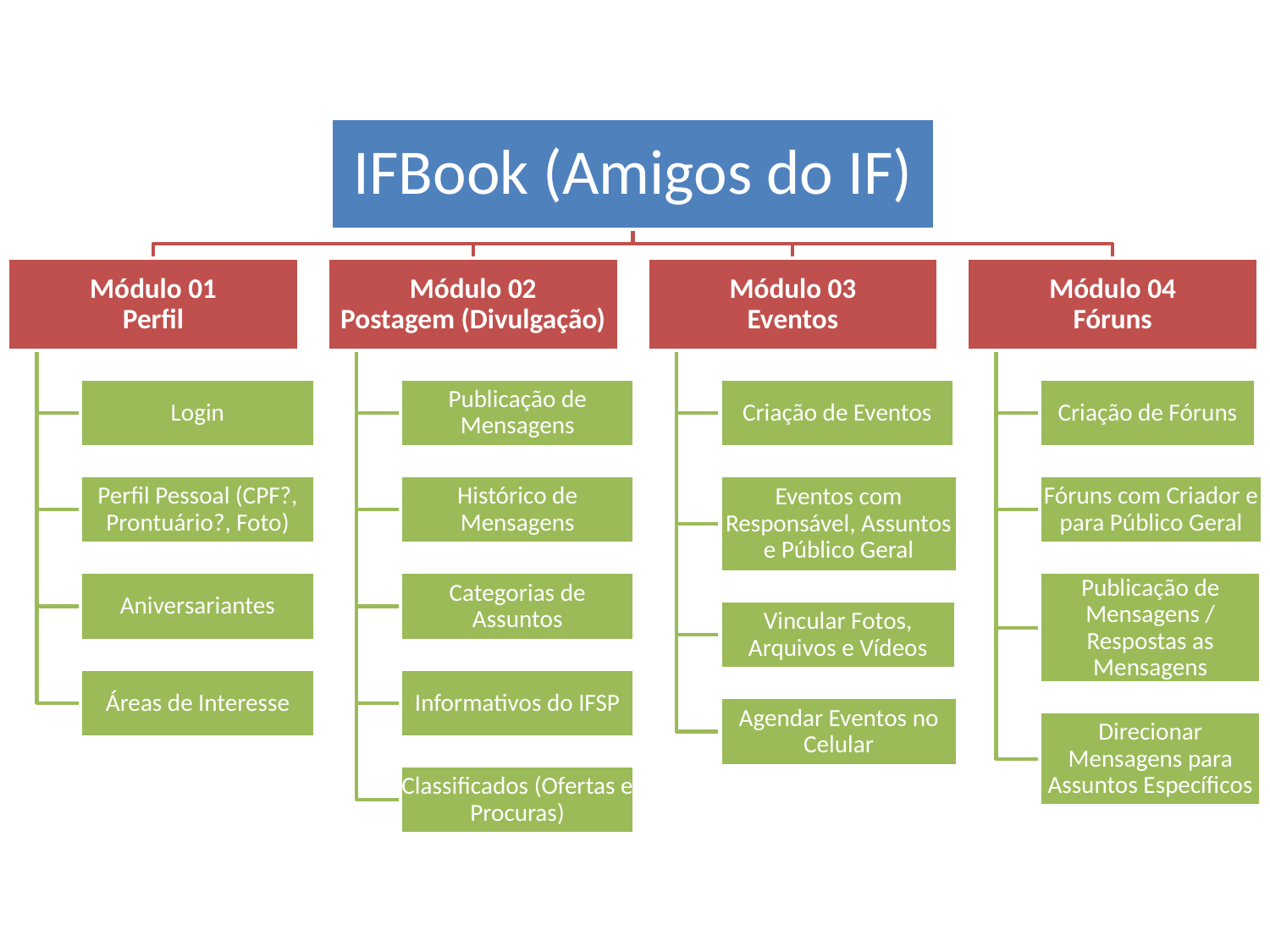

IFBook (Amigos do IF)
Módulo 01
Perfil
Login
Perfil Pessoal (CPF?, Prontuário?, Foto)
Aniversariantes
Áreas de Interesse
Módulo 02
Postagem (Divulgação)
Publicação de Mensagens
Histórico de Mensagens
Categorias de Assuntos
Informativos do IFSP
Classificados (Ofertas e Procuras)
Módulo 03
Eventos
Criação de Eventos
Eventos com Responsável, Assuntos e Público Geral
Vincular Fotos, Arquivos e Vídeos
Agendar Eventos no Celular
Módulo 04
Fóruns
Criação de Fóruns
Fóruns com Criador e para Público Geral
Publicação de Mensagens / Respostas as Mensagens
Direcionar Mensagens para Assuntos Específicos